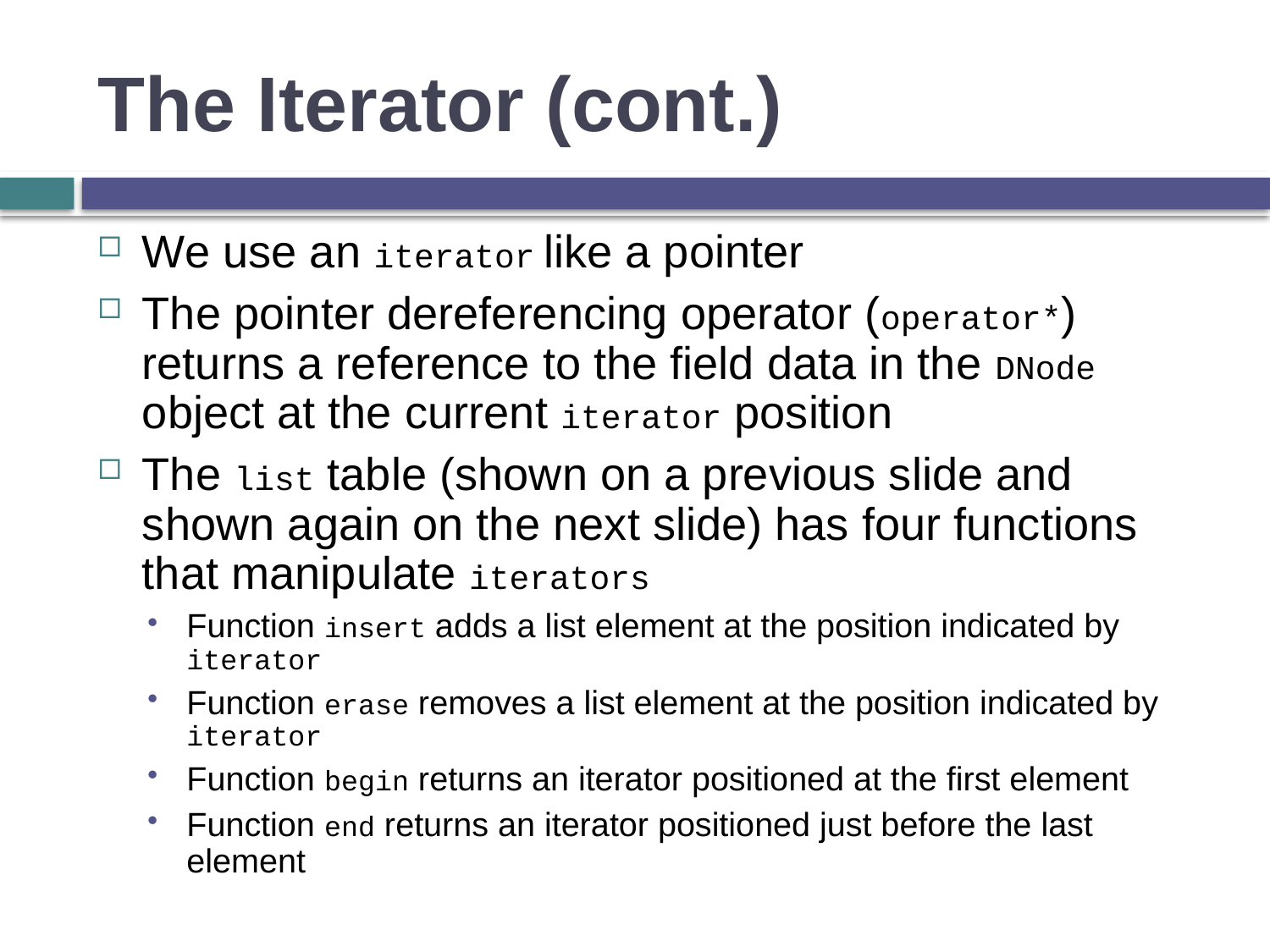

# The Iterator (cont.)
We use an iterator like a pointer
The pointer dereferencing operator (operator*) returns a reference to the field data in the DNode object at the current iterator position
The list table (shown on a previous slide and shown again on the next slide) has four functions that manipulate iterators
Function insert adds a list element at the position indicated by iterator
Function erase removes a list element at the position indicated by iterator
Function begin returns an iterator positioned at the first element
Function end returns an iterator positioned just before the last element